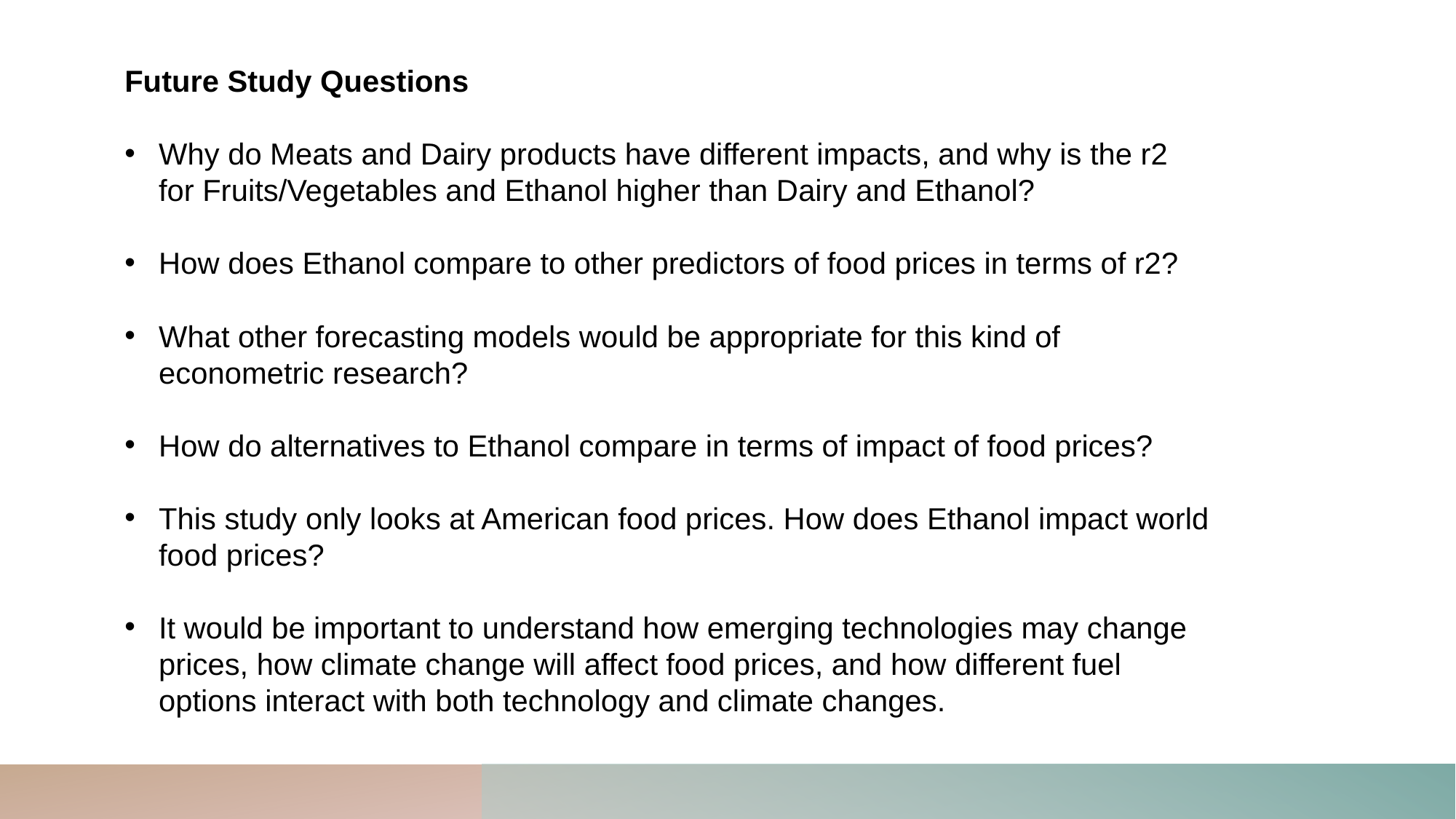

Future Study Questions

Why do Meats and Dairy products have different impacts, and why is the r2 for Fruits/Vegetables and Ethanol higher than Dairy and Ethanol?

How does Ethanol compare to other predictors of food prices in terms of r2?

What other forecasting models would be appropriate for this kind of econometric research?

How do alternatives to Ethanol compare in terms of impact of food prices?

This study only looks at American food prices. How does Ethanol impact world food prices?

It would be important to understand how emerging technologies may change prices, how climate change will affect food prices, and how different fuel options interact with both technology and climate changes.